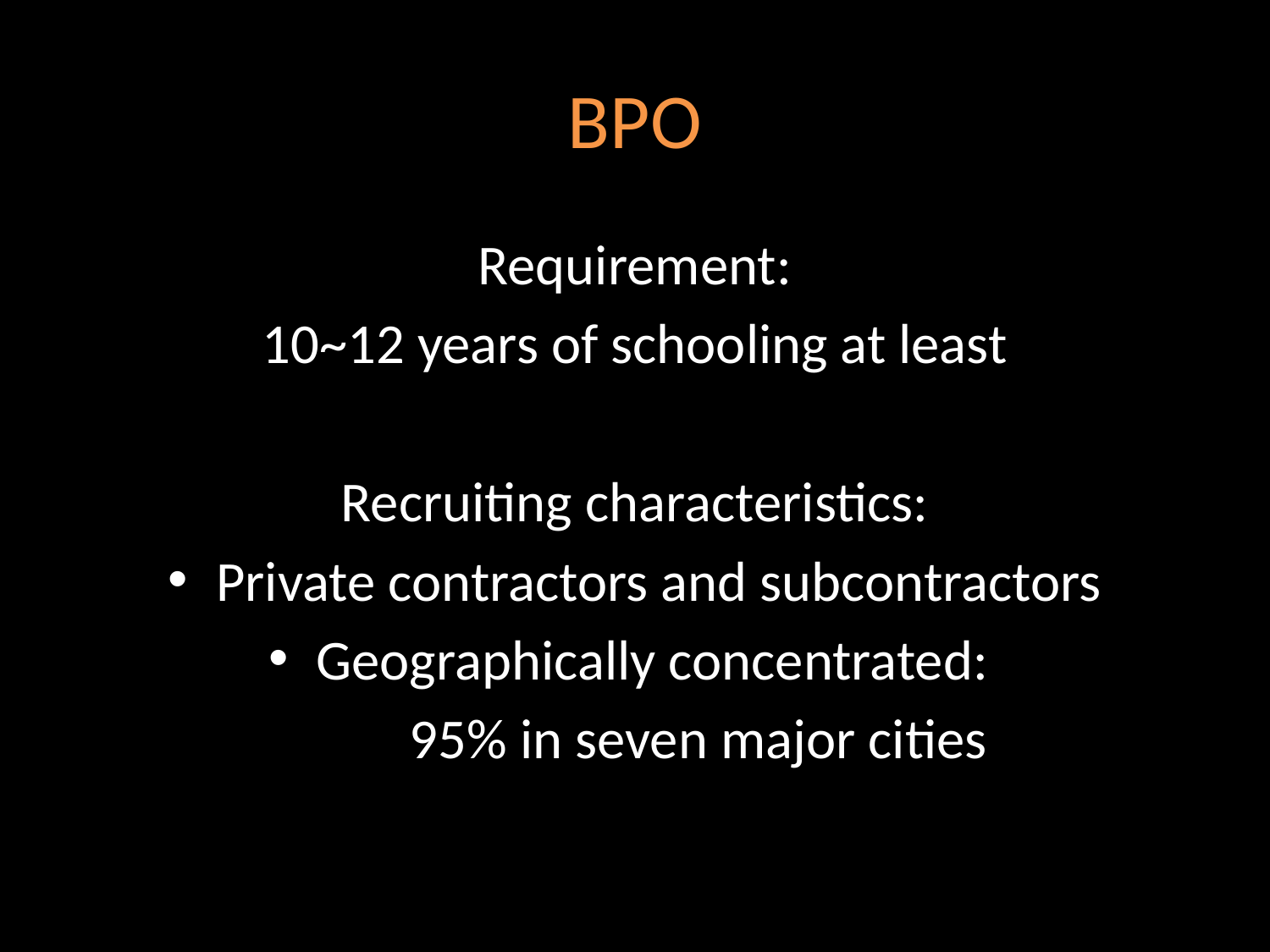

# BPO
Requirement:
10~12 years of schooling at least

Recruiting characteristics:
Private contractors and subcontractors
Geographically concentrated:
          95% in seven major cities